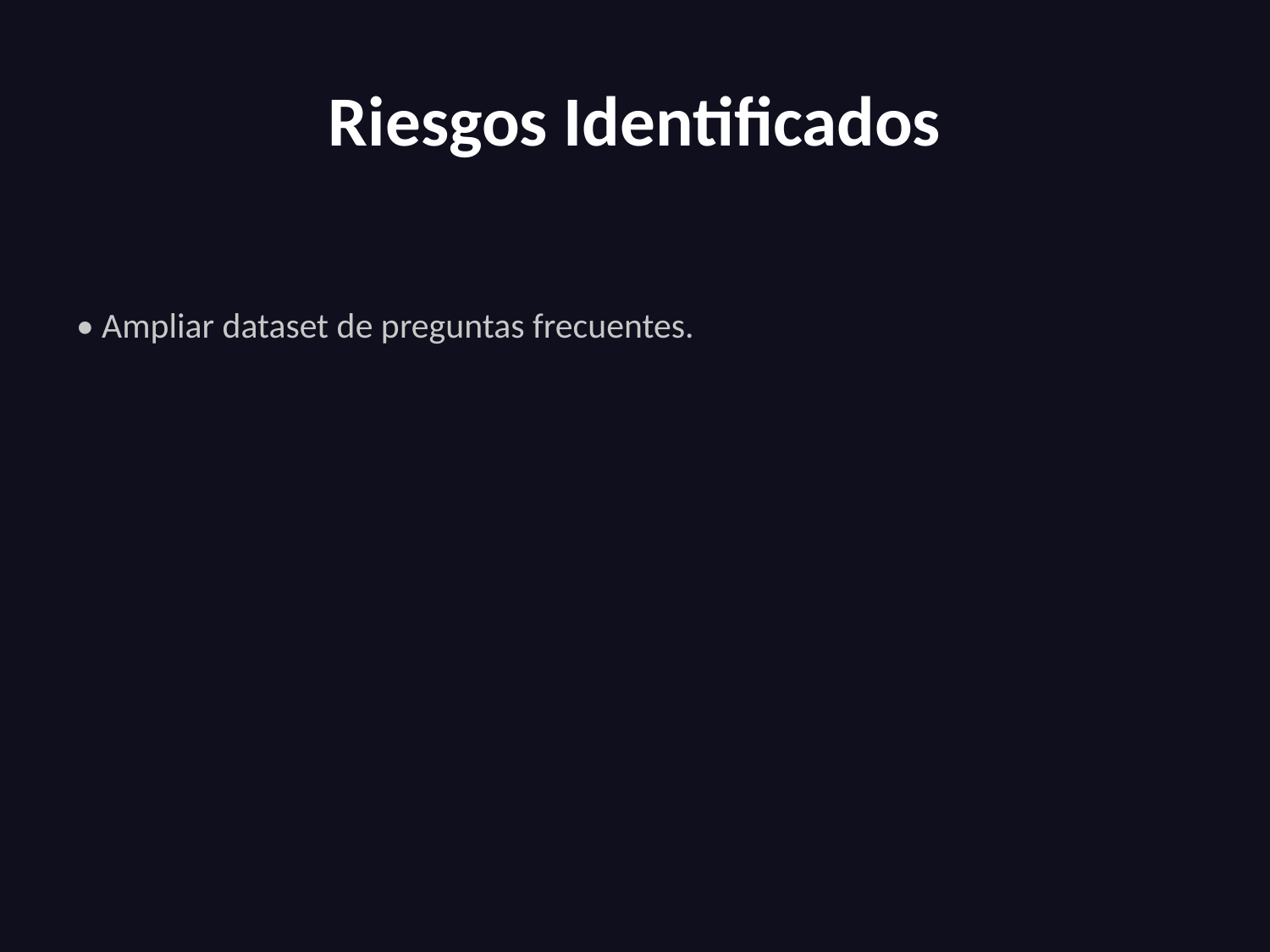

# Riesgos Identificados

• Ampliar dataset de preguntas frecuentes.